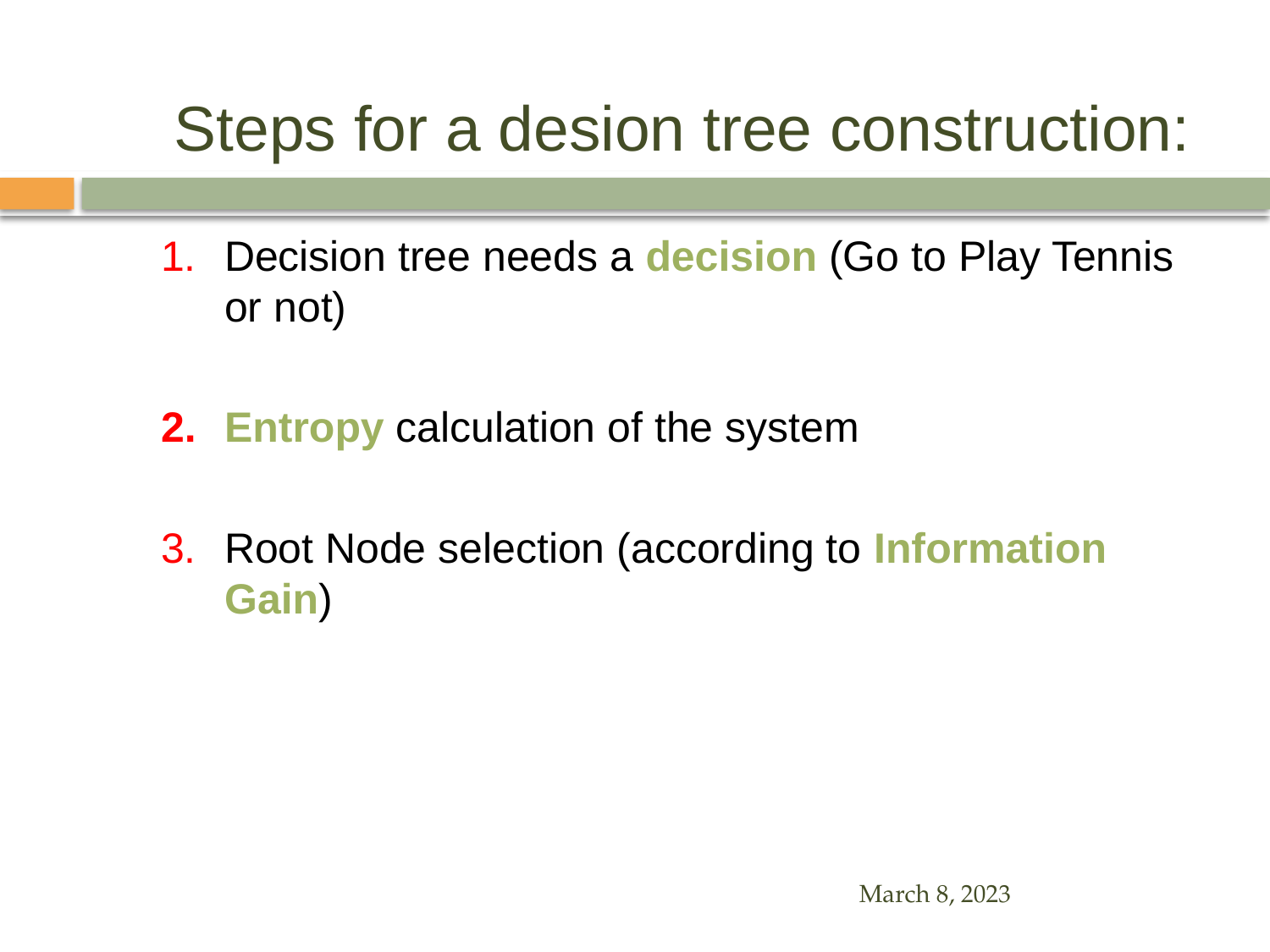

# Steps for a desion tree construction:
Decision tree needs a decision (Go to Play Tennis or not)

Entropy calculation of the system

Root Node selection (according to Information Gain)

March 8, 2023